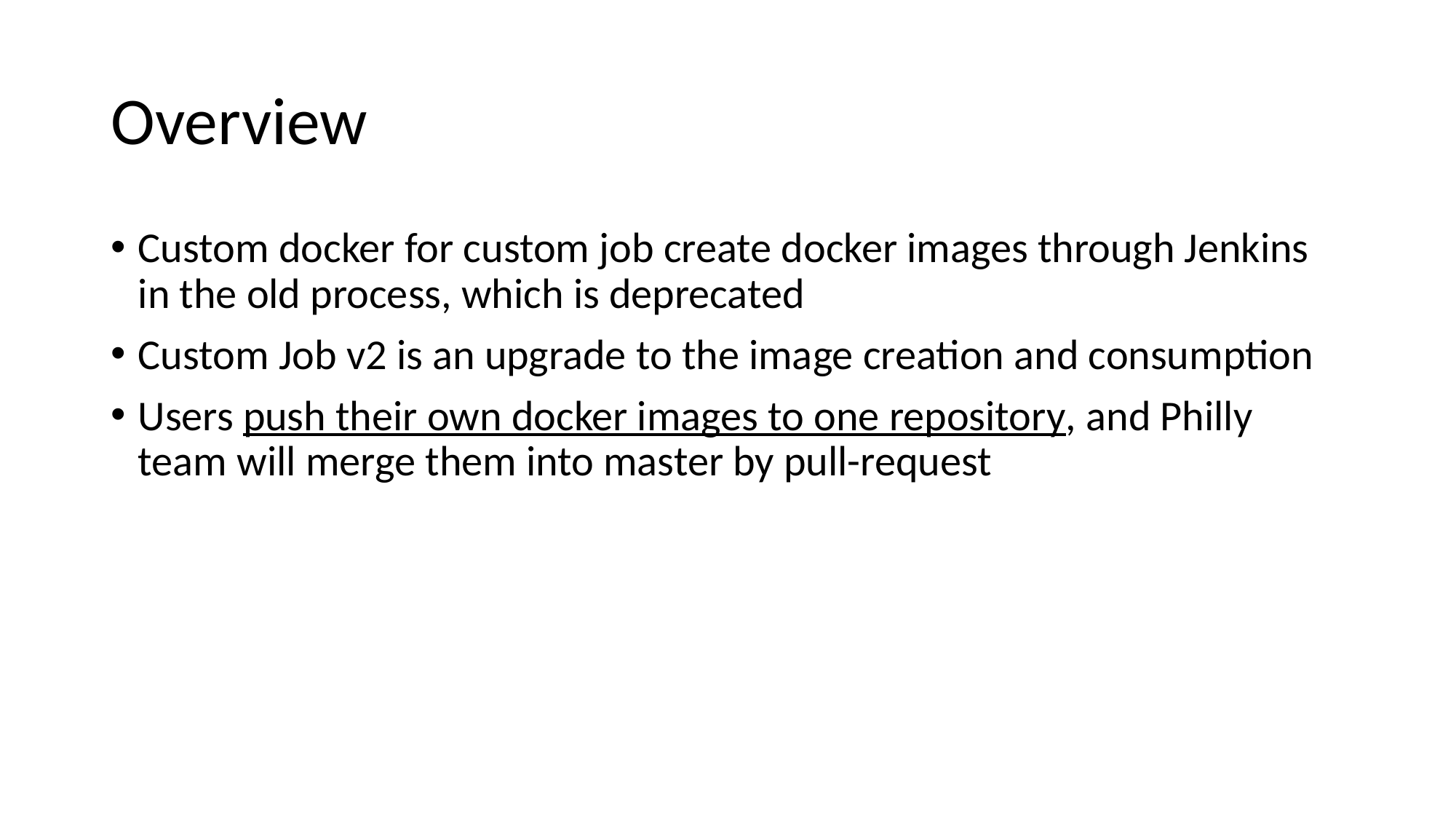

# Overview
Custom docker for custom job create docker images through Jenkins in the old process, which is deprecated
Custom Job v2 is an upgrade to the image creation and consumption
Users push their own docker images to one repository, and Philly team will merge them into master by pull-request